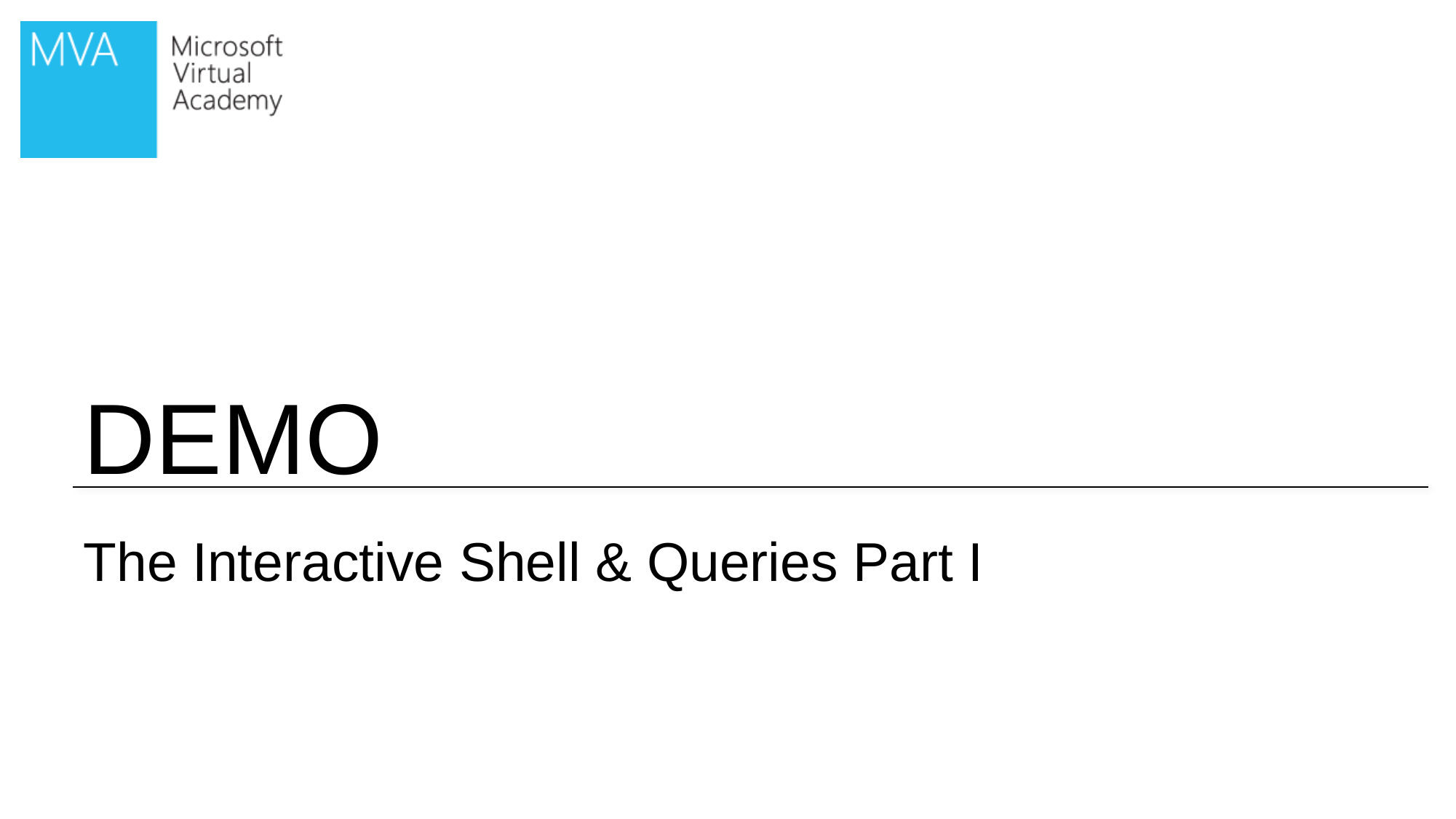

# The Interactive Shell & Queries Part I